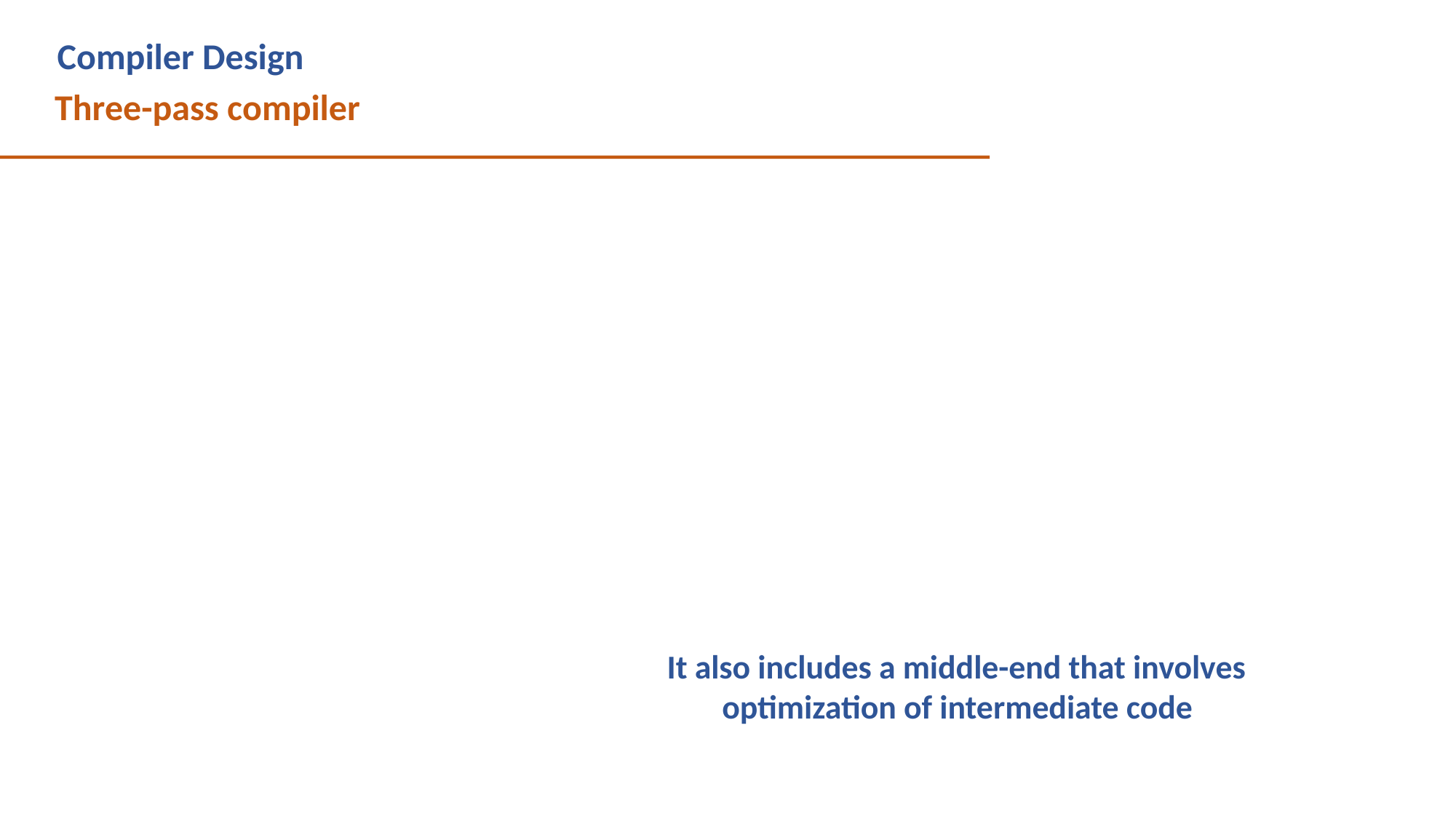

Compiler Design  Three-pass compiler

It also includes a middle-end that involves  optimization of intermediate code